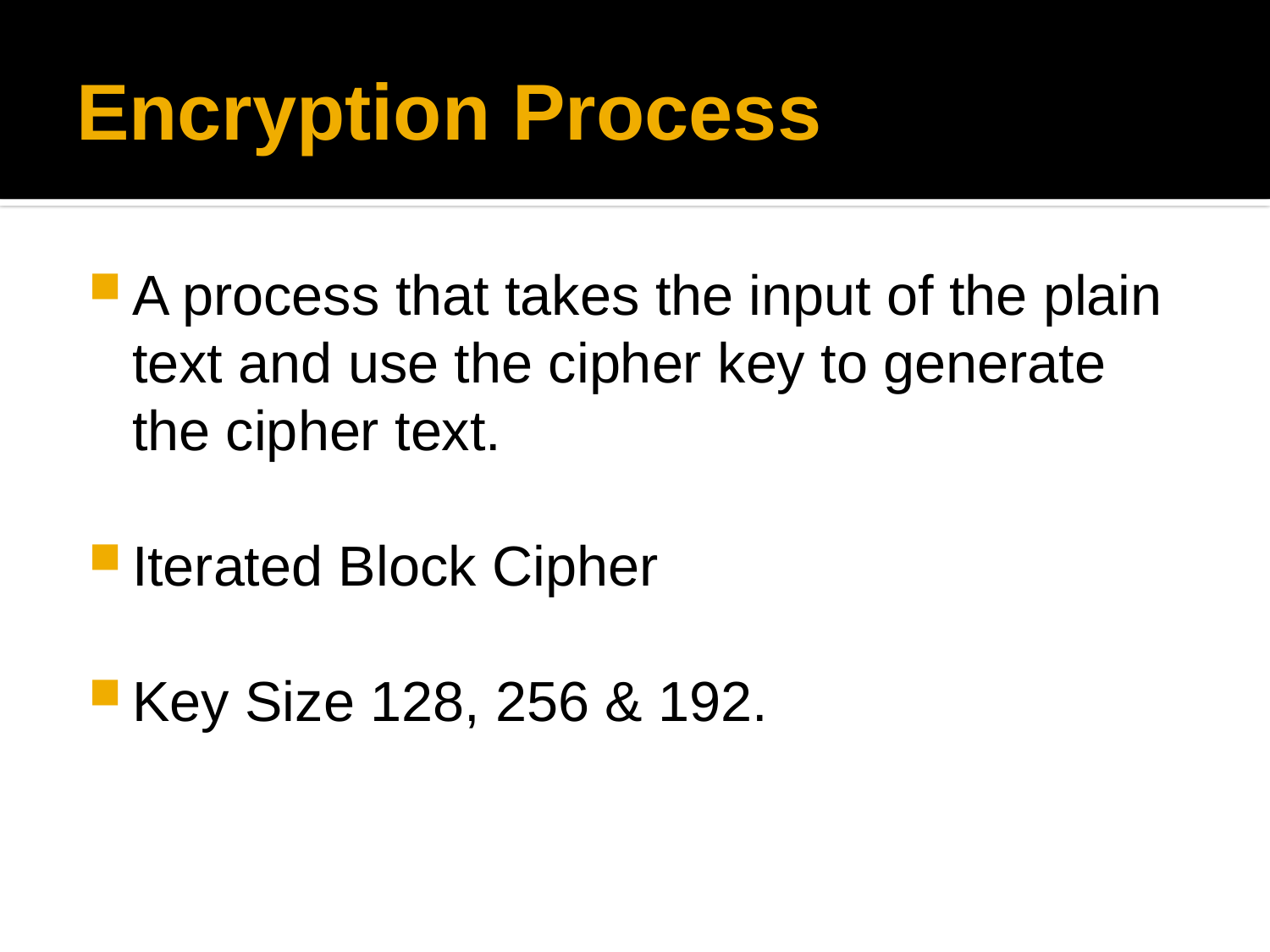

# Encryption Process
A process that takes the input of the plain text and use the cipher key to generate the cipher text.

Iterated Block Cipher

Key Size 128, 256 & 192.